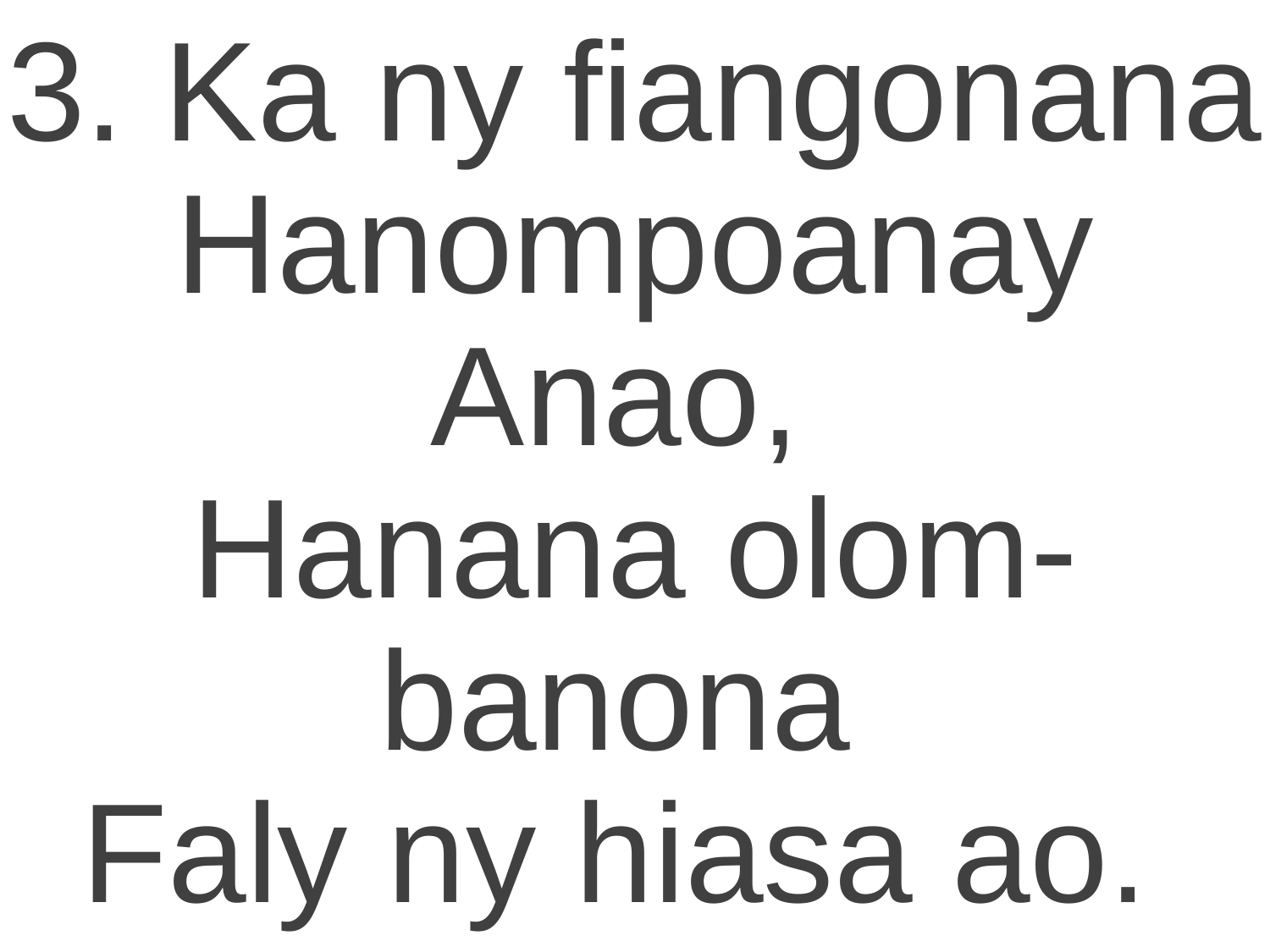

3. Ka ny fiangonana
Hanompoanay Anao,
Hanana olom-banona
Faly ny hiasa ao.